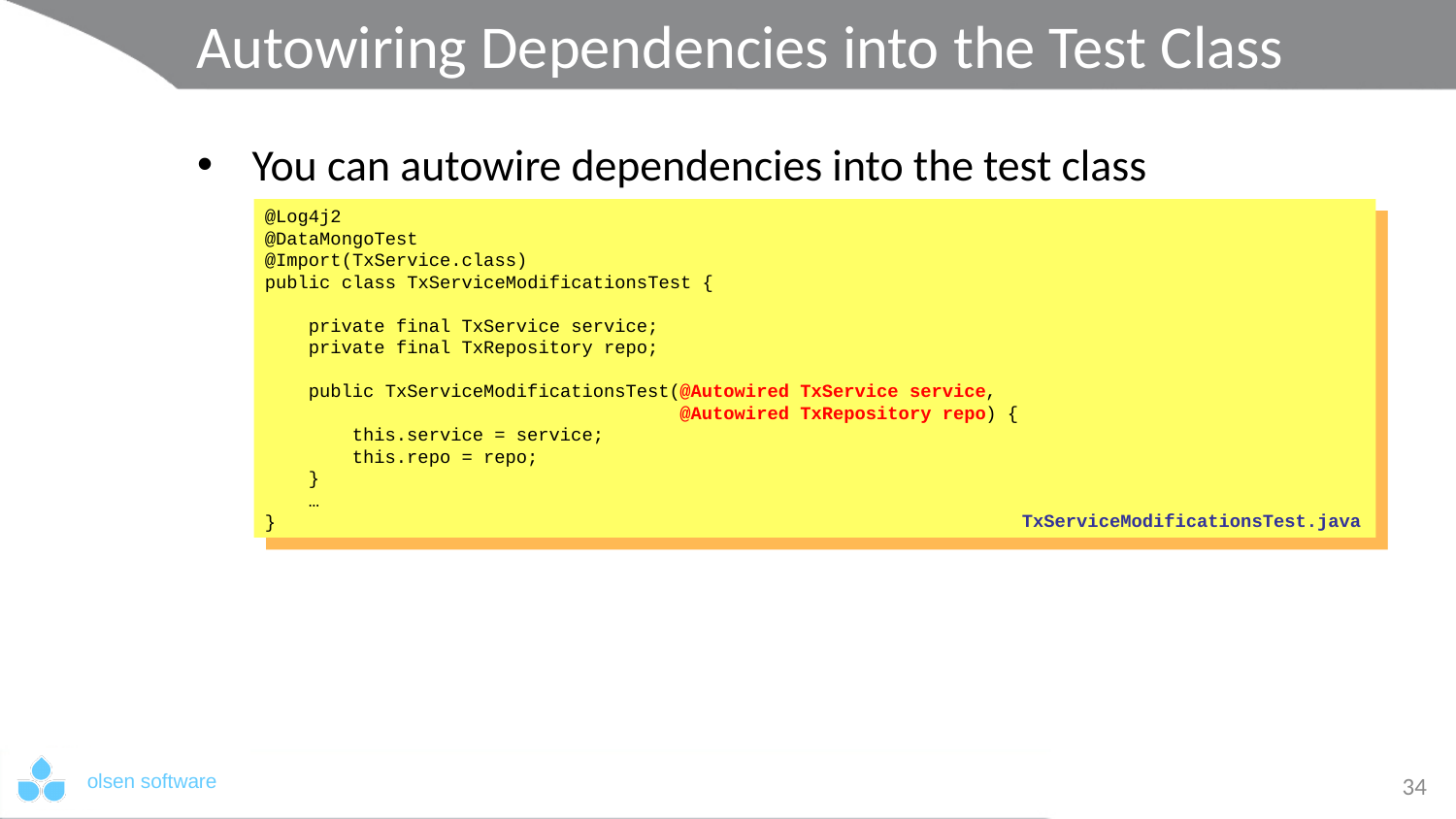

# Autowiring Dependencies into the Test Class
You can autowire dependencies into the test class

@Log4j2
@DataMongoTest
@Import(TxService.class)
public class TxServiceModificationsTest {

    private final TxService service;
    private final TxRepository repo;

    public TxServiceModificationsTest(@Autowired TxService service,
                                      @Autowired TxRepository repo) {
        this.service = service;
        this.repo = repo;
    }
    …
}
TxServiceModificationsTest.java
34